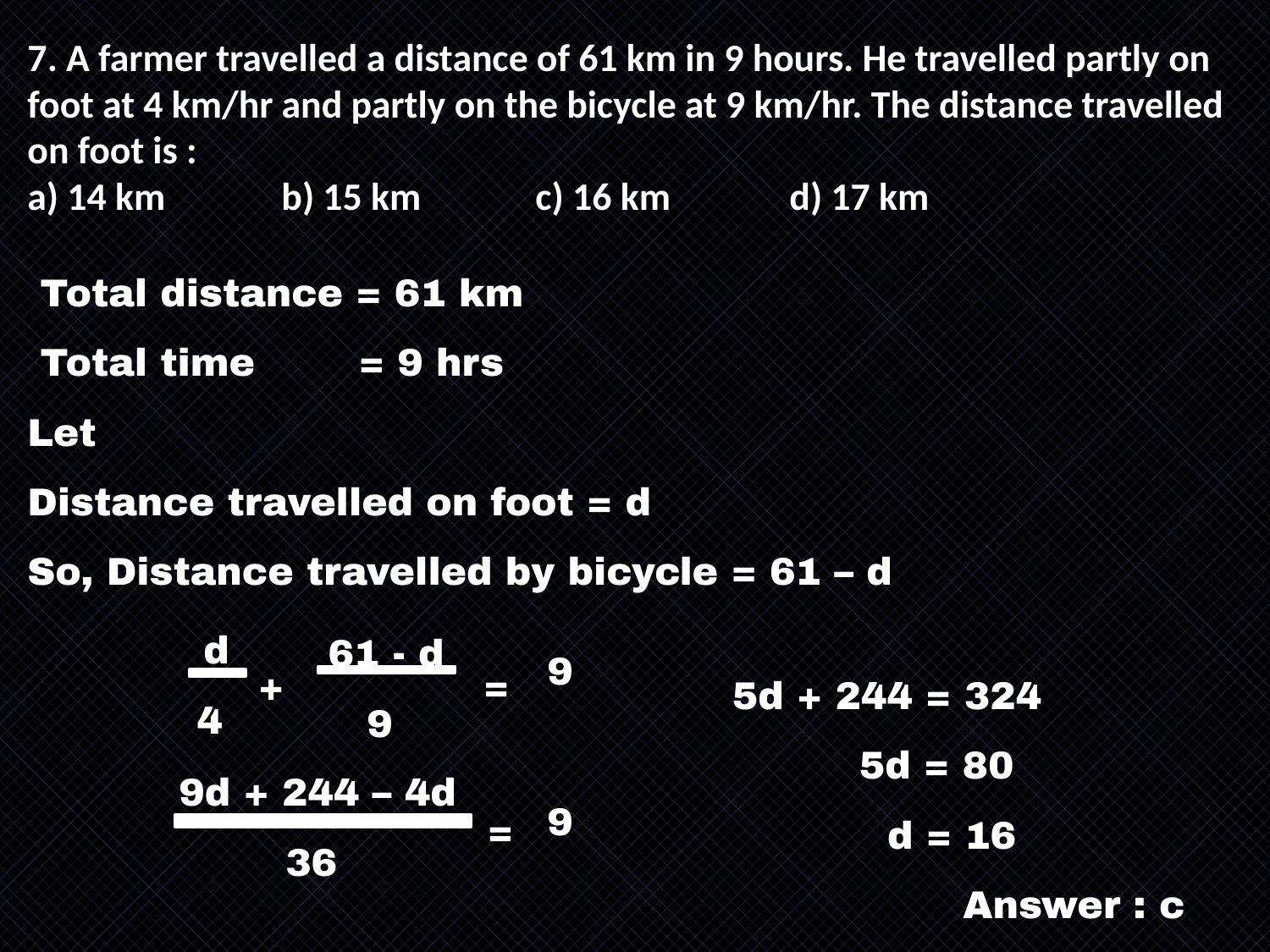

7. A farmer travelled a distance of 61 km in 9 hours. He travelled partly on foot at 4 km/hr and partly on the bicycle at 9 km/hr. The distance travelled on foot is :
a) 14 km	b) 15 km	c) 16 km	d) 17 km
 Total distance = 61 km
 Total time	      = 9 hrs
Let
Distance travelled on foot = d
So, Distance travelled by bicycle = 61 – d

 d
 4
 61 - d
 9
+
=
9
5d + 244 = 324
	5d = 80
            d = 16
	        Answer : c

 9d + 244 – 4d
 36
=
9